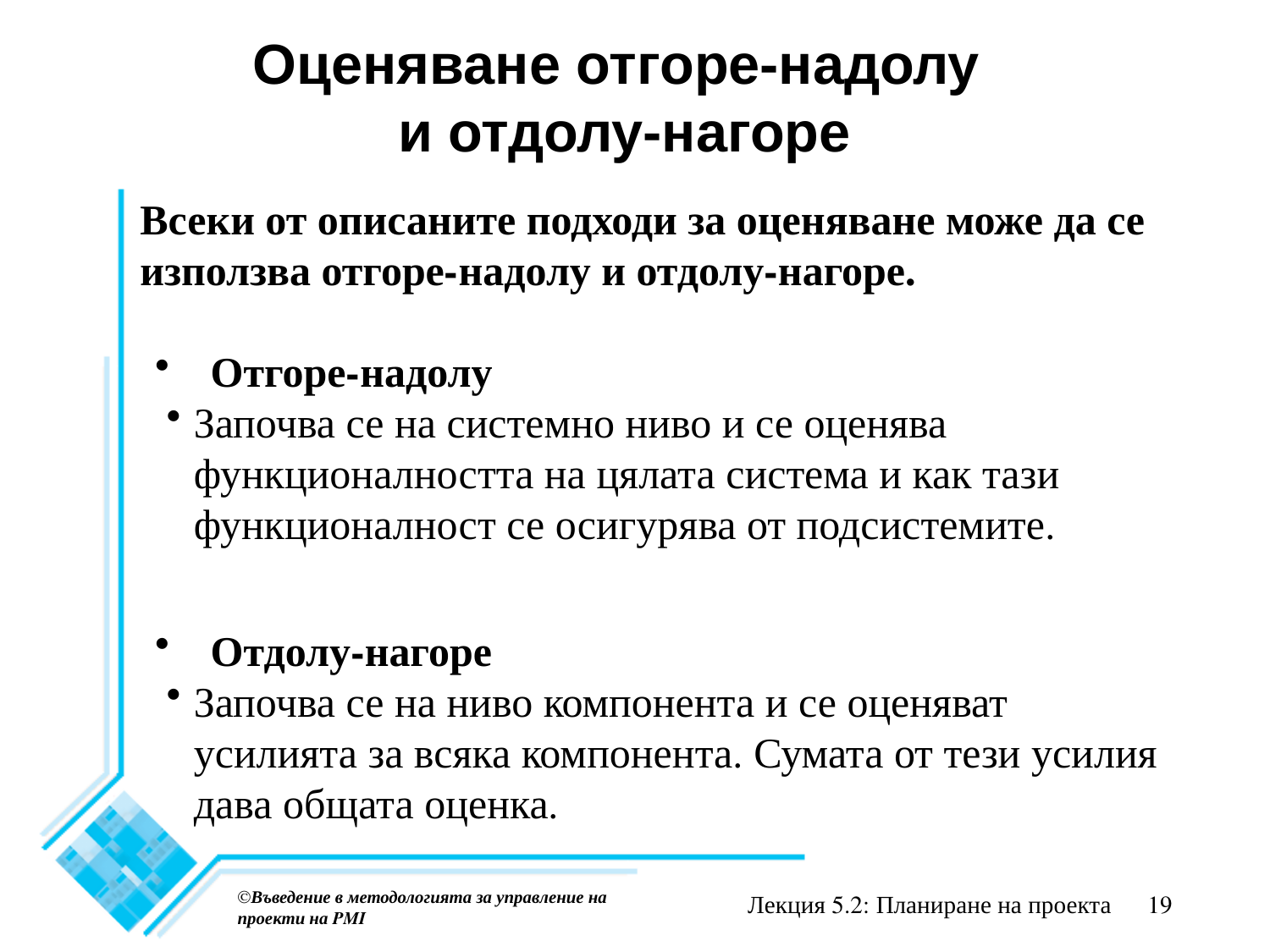

# Оценяване отгоре-надолу и отдолу-нагоре
Всеки от описаните подходи за оценяване може да се използва отгоре-надолу и отдолу-нагоре.

 Отгоре-надолу
Започва се на системно ниво и се оценява функционалността на цялата система и как тази функционалност се осигурява от подсистемите.

 Отдолу-нагоре
Започва се на ниво компонента и се оценяват усилията за всяка компонента. Сумата от тези усилия дава общата оценка.

©Въведение в методологията за управление на проекти на PMI

Лекция 5.2: Планиране на проекта
19